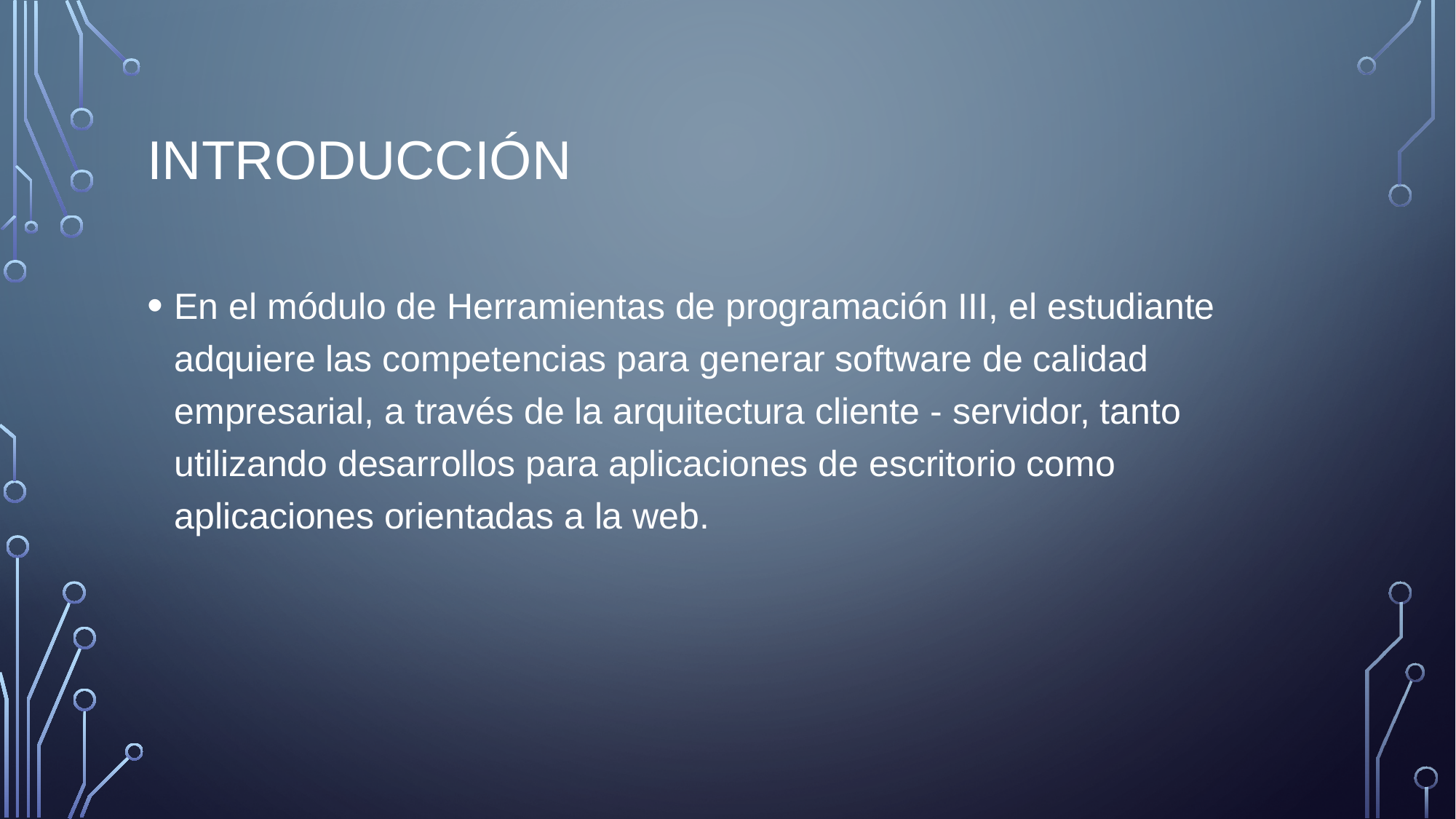

# Introducción
En el módulo de Herramientas de programación III, el estudiante adquiere las competencias para generar software de calidad empresarial, a través de la arquitectura cliente - servidor, tanto utilizando desarrollos para aplicaciones de escritorio como aplicaciones orientadas a la web.